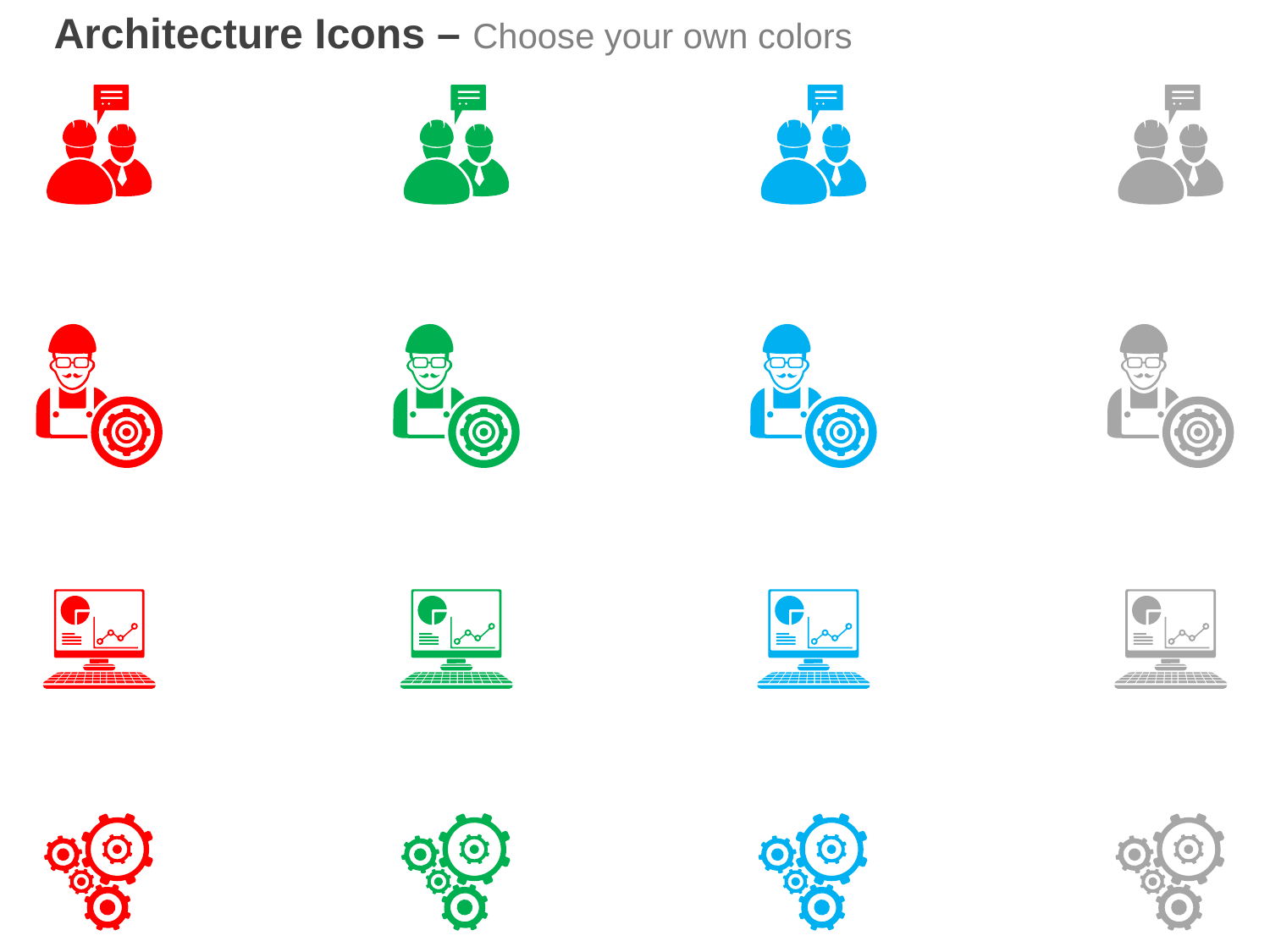

Architecture Icons – Choose your own colors